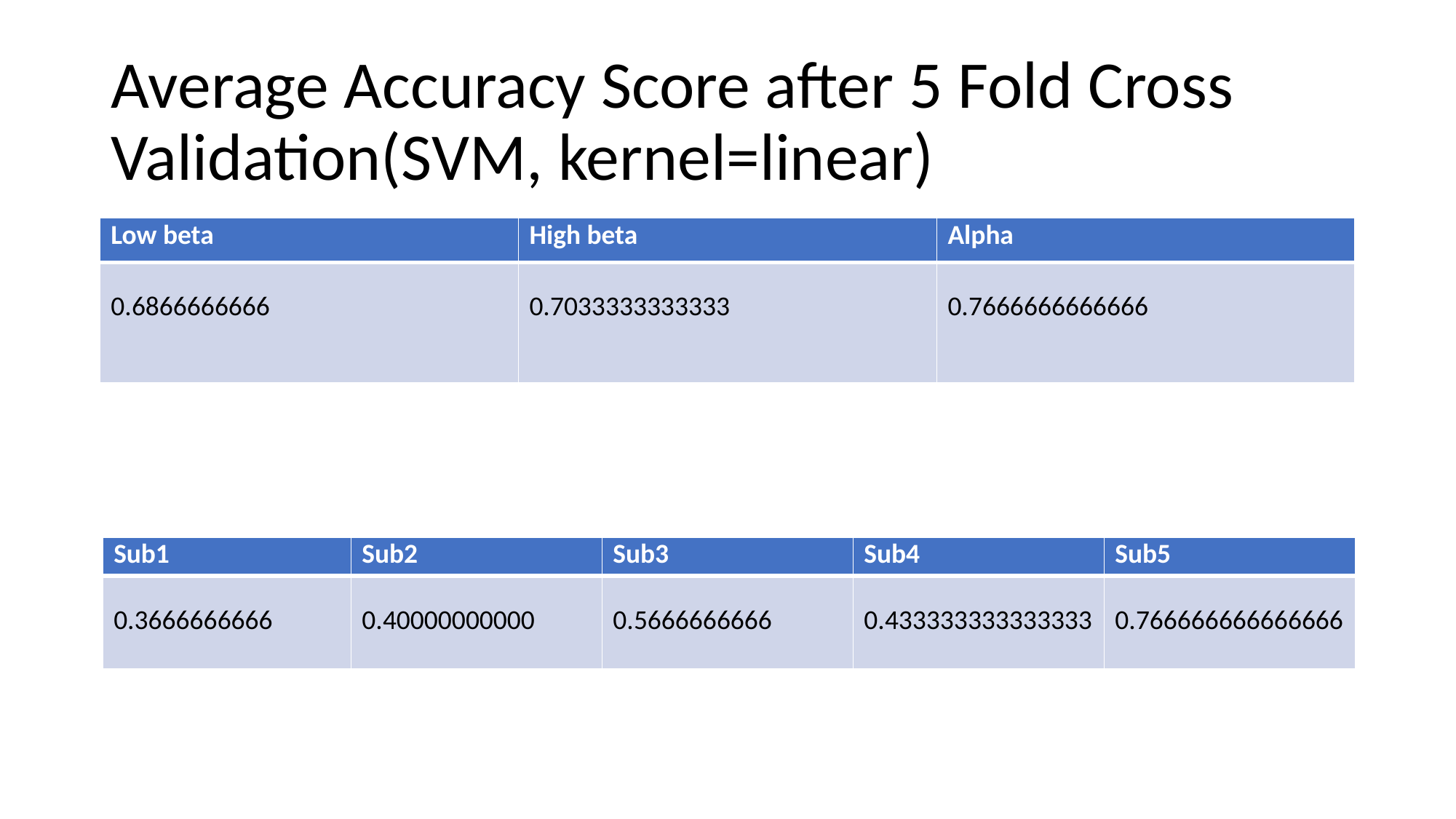

# Average Accuracy Score after 5 Fold Cross Validation(SVM, kernel=linear)
| Low beta | High beta | Alpha |
| --- | --- | --- |
| 0.6866666666 | 0.7033333333333 | 0.7666666666666 |
| Sub1 | Sub2 | Sub3 | Sub4 | Sub5 |
| --- | --- | --- | --- | --- |
| 0.3666666666 | 0.40000000000 | 0.5666666666 | 0.433333333333333 | 0.766666666666666 |